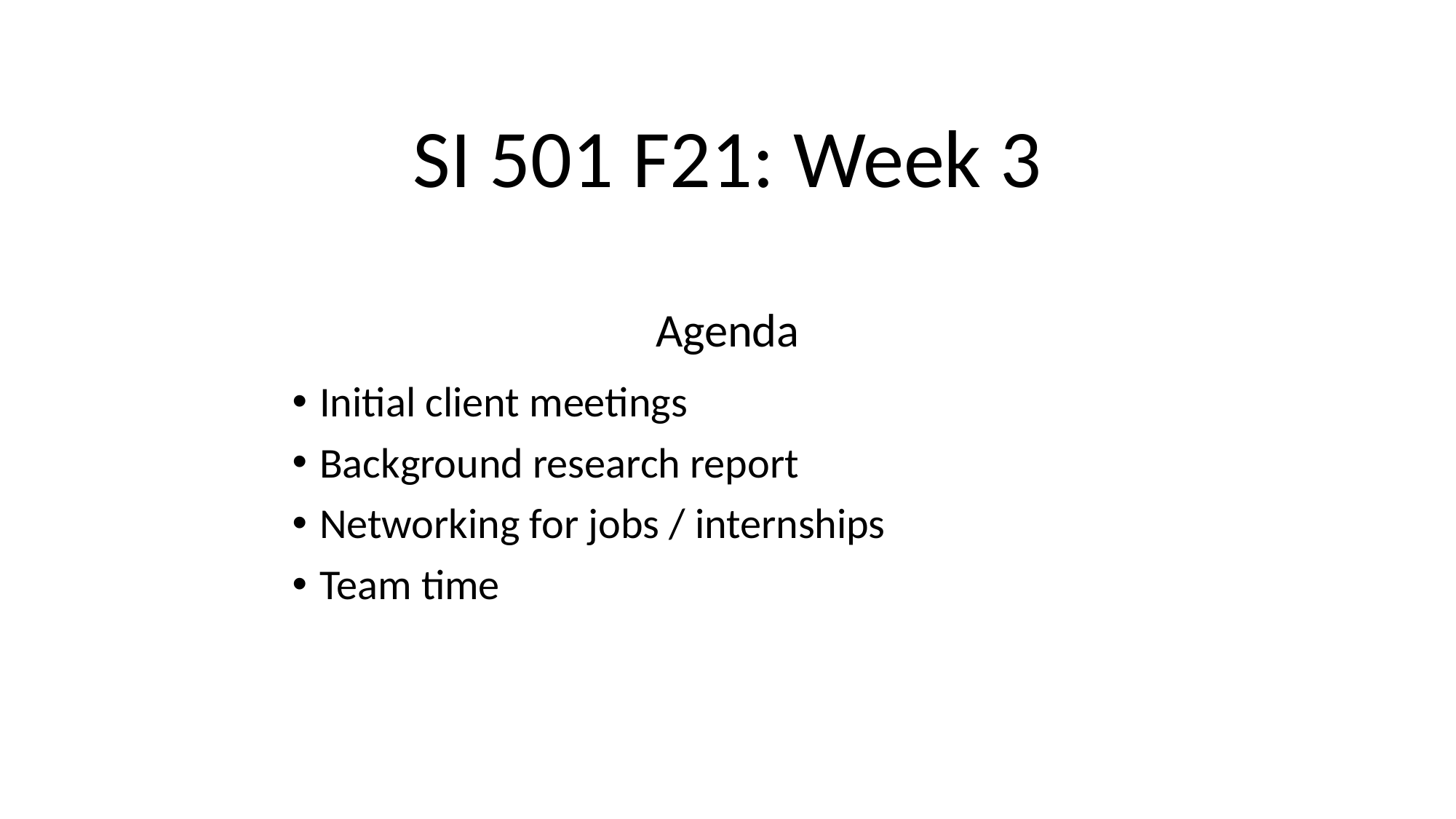

# SI 501 F21: Week 3 Agenda
Initial client meetings
Background research report
Networking for jobs / internships
Team time